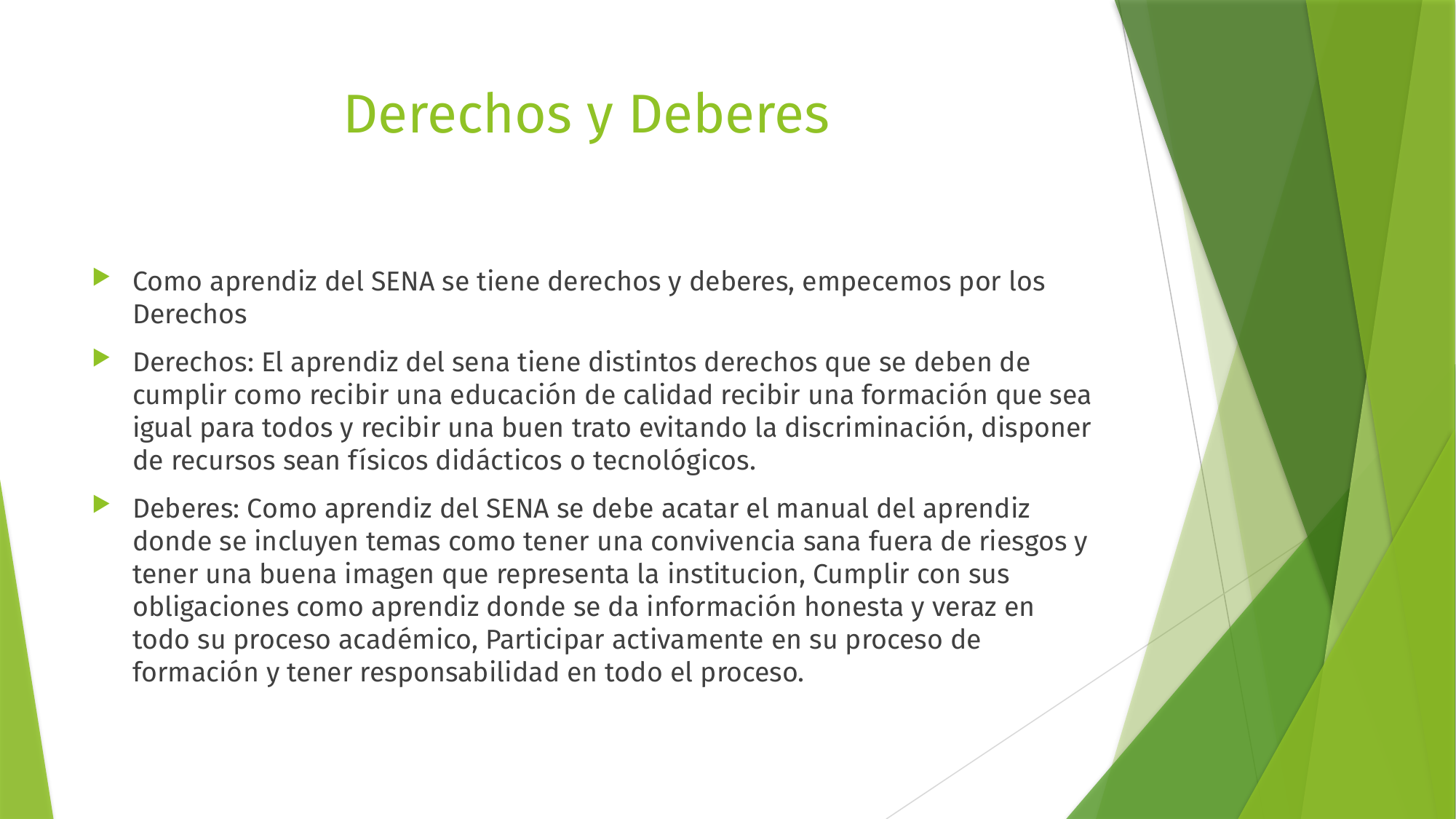

# Derechos y Deberes
Como aprendiz del SENA se tiene derechos y deberes, empecemos por los Derechos
Derechos: El aprendiz del sena tiene distintos derechos que se deben de cumplir como recibir una educación de calidad recibir una formación que sea igual para todos y recibir una buen trato evitando la discriminación, disponer de recursos sean físicos didácticos o tecnológicos.
Deberes: Como aprendiz del SENA se debe acatar el manual del aprendiz donde se incluyen temas como tener una convivencia sana fuera de riesgos y tener una buena imagen que representa la institucion, Cumplir con sus obligaciones como aprendiz donde se da información honesta y veraz en todo su proceso académico, Participar activamente en su proceso de formación y tener responsabilidad en todo el proceso.